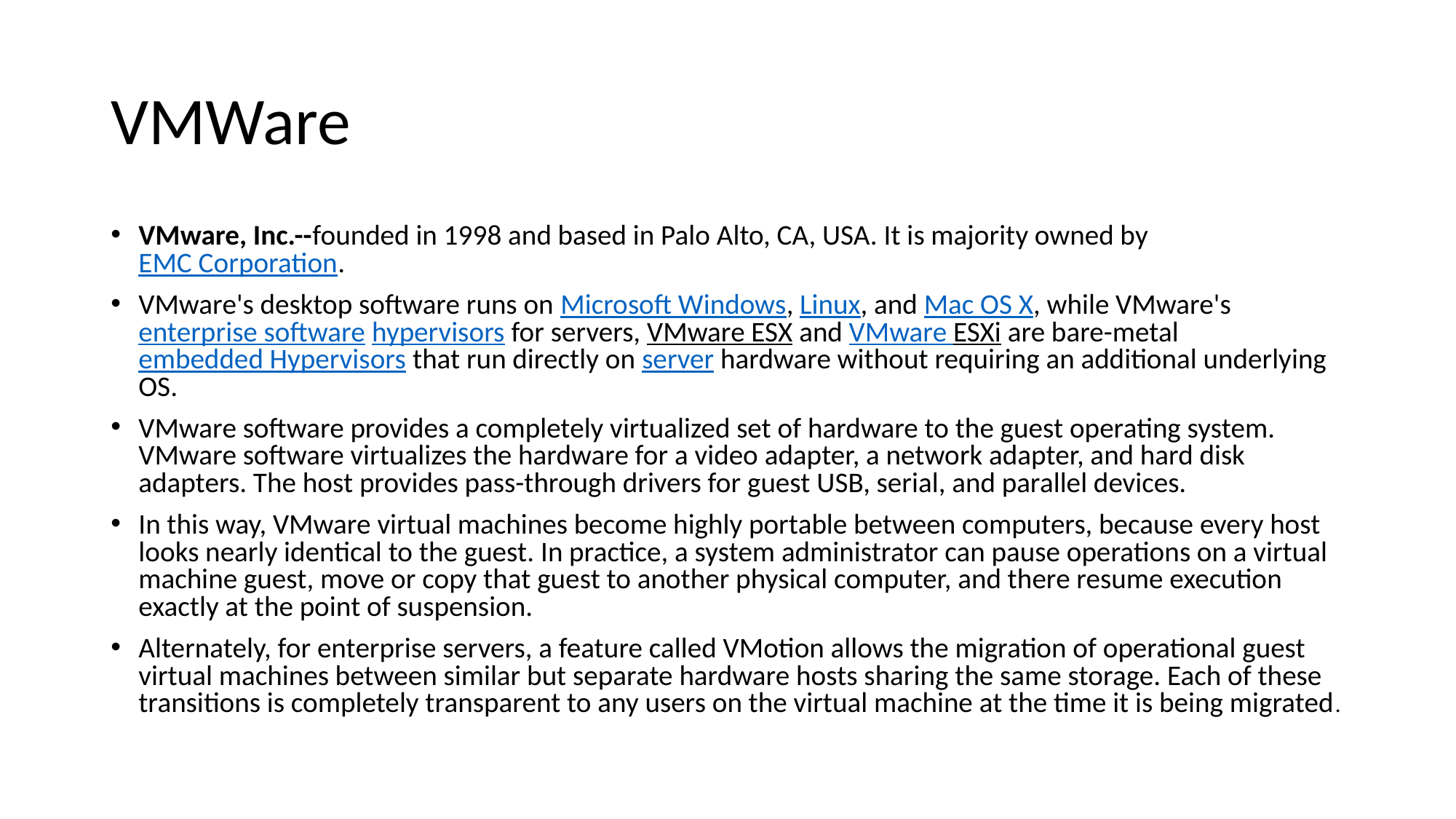

# VMWare
VMware, Inc.--founded in 1998 and based in Palo Alto, CA, USA. It is majority owned by EMC Corporation.
VMware's desktop software runs on Microsoft Windows, Linux, and Mac OS X, while VMware's enterprise software hypervisors for servers, VMware ESX and VMware ESXi are bare-metal embedded Hypervisors that run directly on server hardware without requiring an additional underlying OS.
VMware software provides a completely virtualized set of hardware to the guest operating system. VMware software virtualizes the hardware for a video adapter, a network adapter, and hard disk adapters. The host provides pass-through drivers for guest USB, serial, and parallel devices.
In this way, VMware virtual machines become highly portable between computers, because every host looks nearly identical to the guest. In practice, a system administrator can pause operations on a virtual machine guest, move or copy that guest to another physical computer, and there resume execution exactly at the point of suspension.
Alternately, for enterprise servers, a feature called VMotion allows the migration of operational guest virtual machines between similar but separate hardware hosts sharing the same storage. Each of these transitions is completely transparent to any users on the virtual machine at the time it is being migrated.